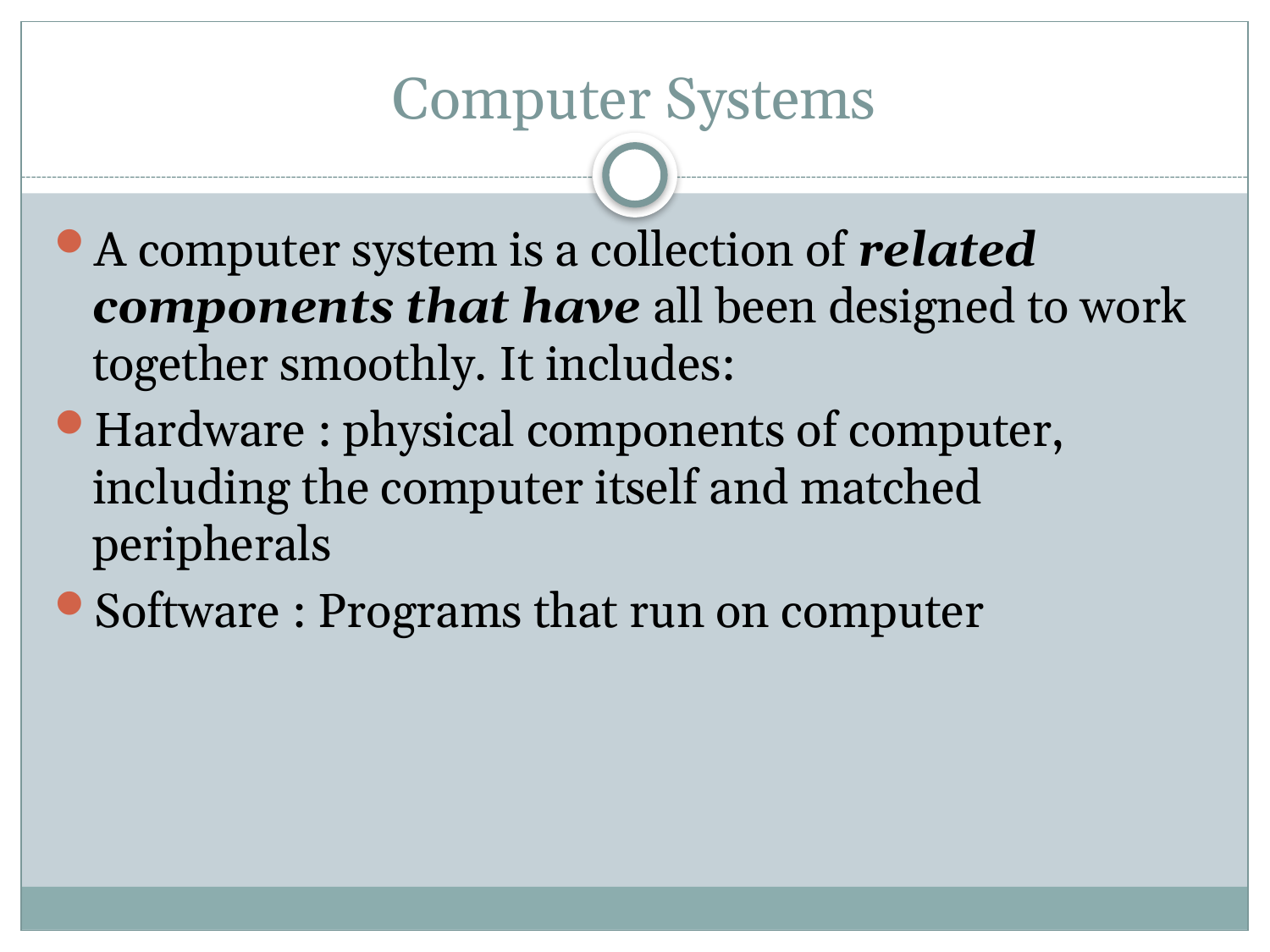

# Computer Systems
A computer system is a collection of related components that have all been designed to work together smoothly. It includes:
Hardware : physical components of computer, including the computer itself and matched peripherals
Software : Programs that run on computer